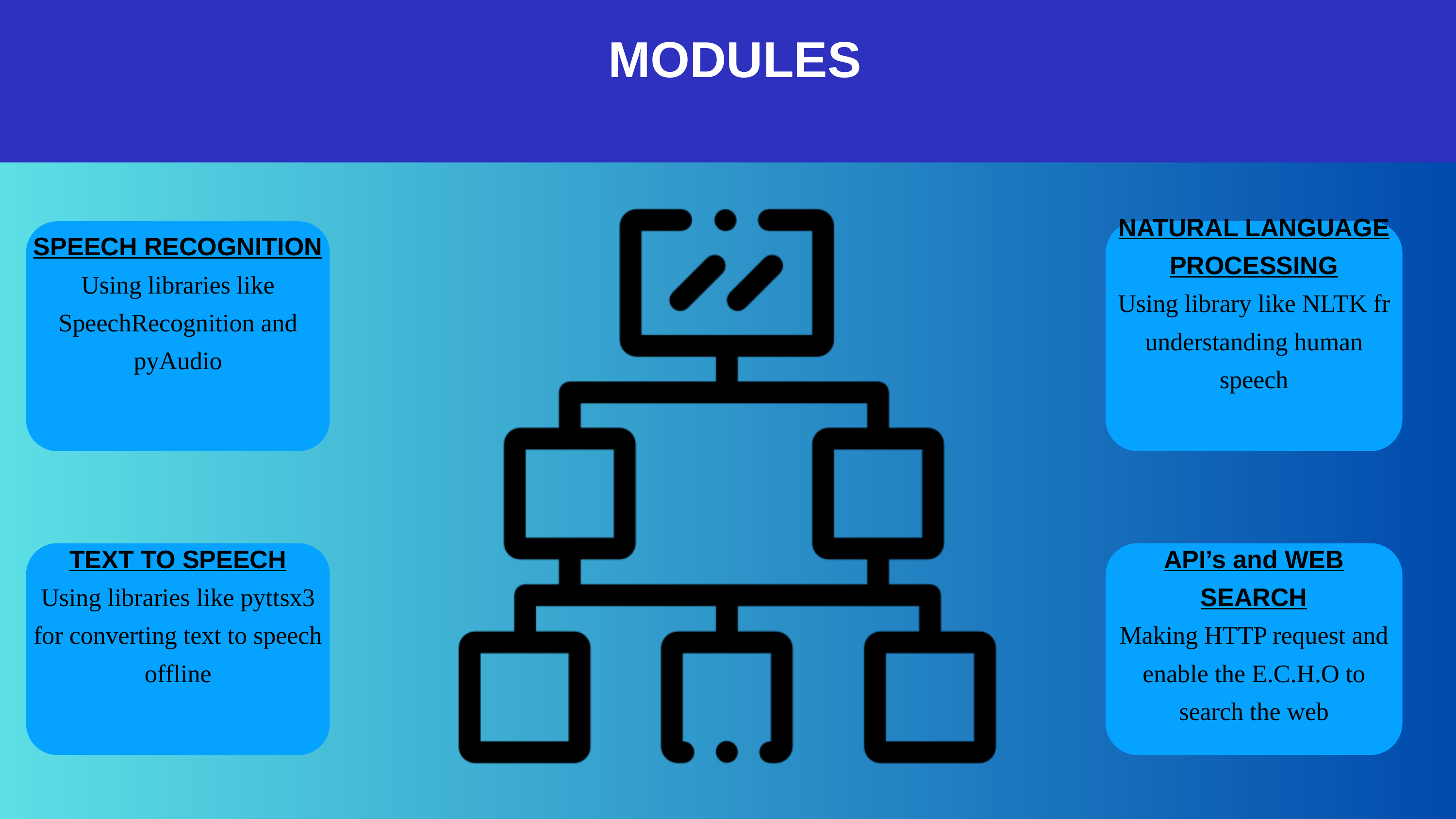

MODULES

SPEECH RECOGNITION
Using libraries like SpeechRecognition and pyAudio

NATURAL LANGUAGE PROCESSING
Using library like NLTK fr understanding human speech

TEXT TO SPEECH
Using libraries like pyttsx3 for converting text to speech offline

API’s and WEB SEARCH
Making HTTP request and enable the E.C.H.O to search the web